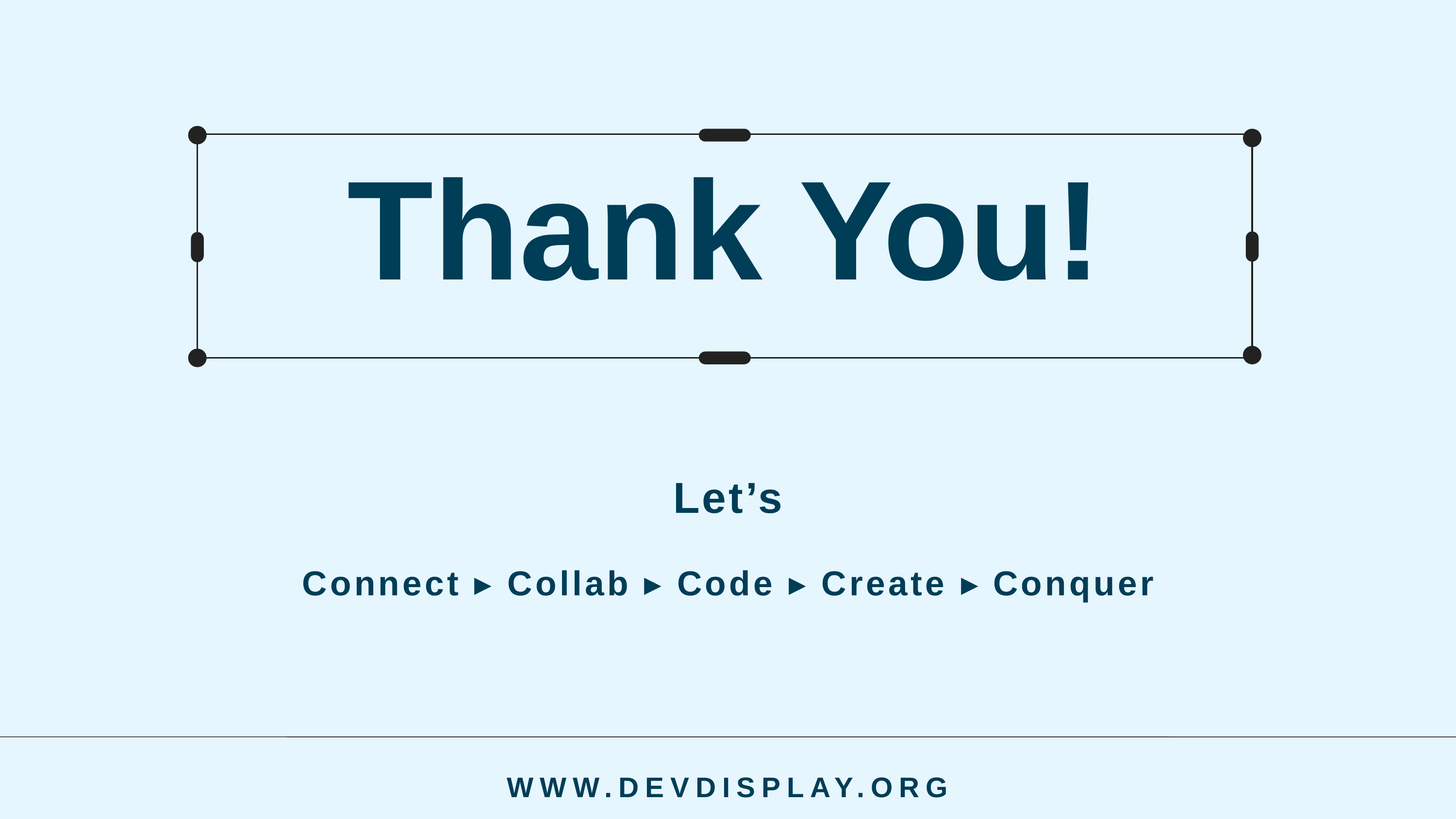

Thank You!

Let’s
Connect ▸ Collab ▸ Code ▸ Create ▸ Conquer

WWW.DEVDISPLAY.ORG